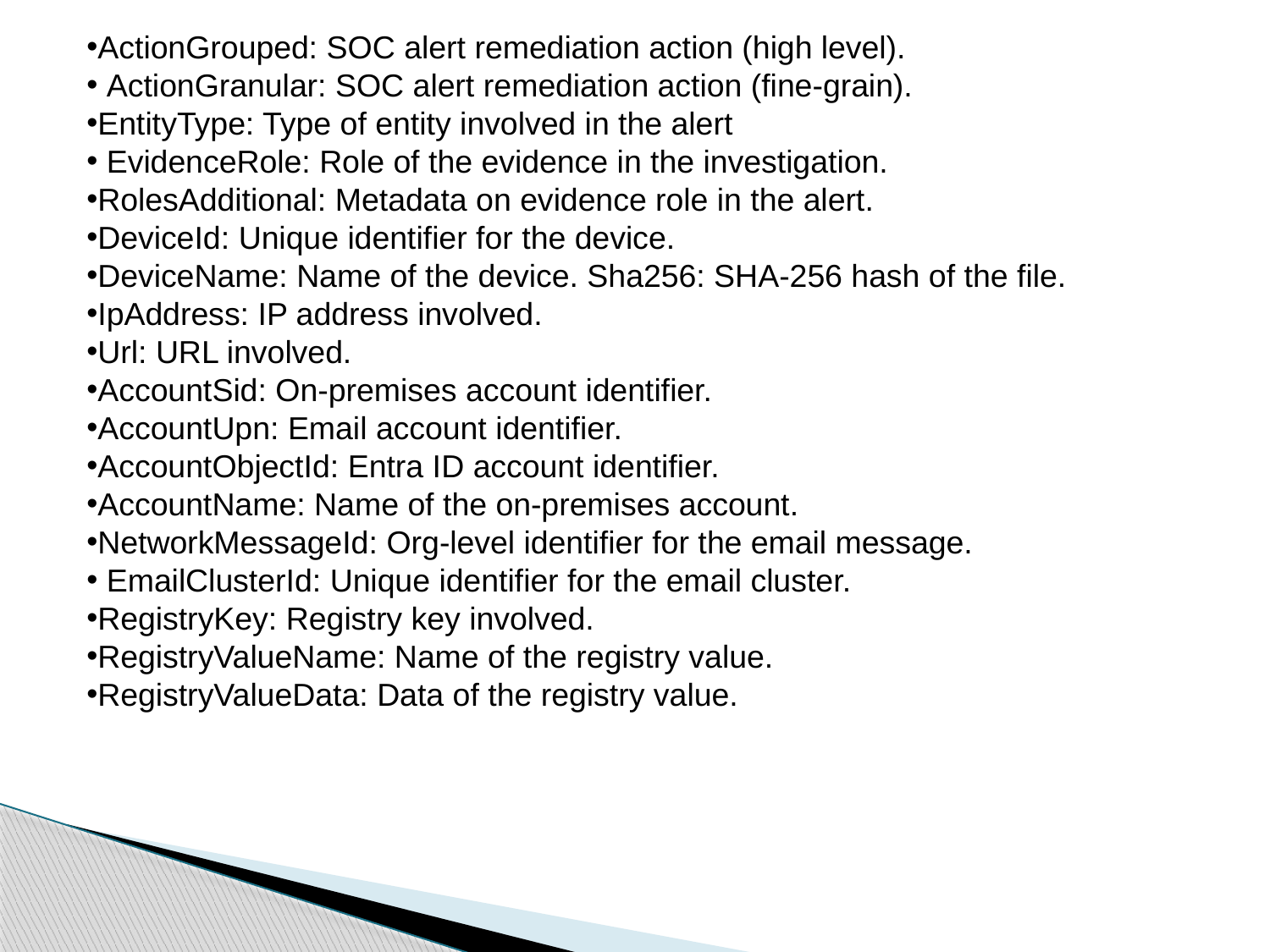

ActionGrouped: SOC alert remediation action (high level).
 ActionGranular: SOC alert remediation action (fine-grain).
EntityType: Type of entity involved in the alert
 EvidenceRole: Role of the evidence in the investigation.
RolesAdditional: Metadata on evidence role in the alert.
DeviceId: Unique identifier for the device.
DeviceName: Name of the device. Sha256: SHA-256 hash of the file.
IpAddress: IP address involved.
Url: URL involved.
AccountSid: On-premises account identifier.
AccountUpn: Email account identifier.
AccountObjectId: Entra ID account identifier.
AccountName: Name of the on-premises account.
NetworkMessageId: Org-level identifier for the email message.
 EmailClusterId: Unique identifier for the email cluster.
RegistryKey: Registry key involved.
RegistryValueName: Name of the registry value.
RegistryValueData: Data of the registry value.